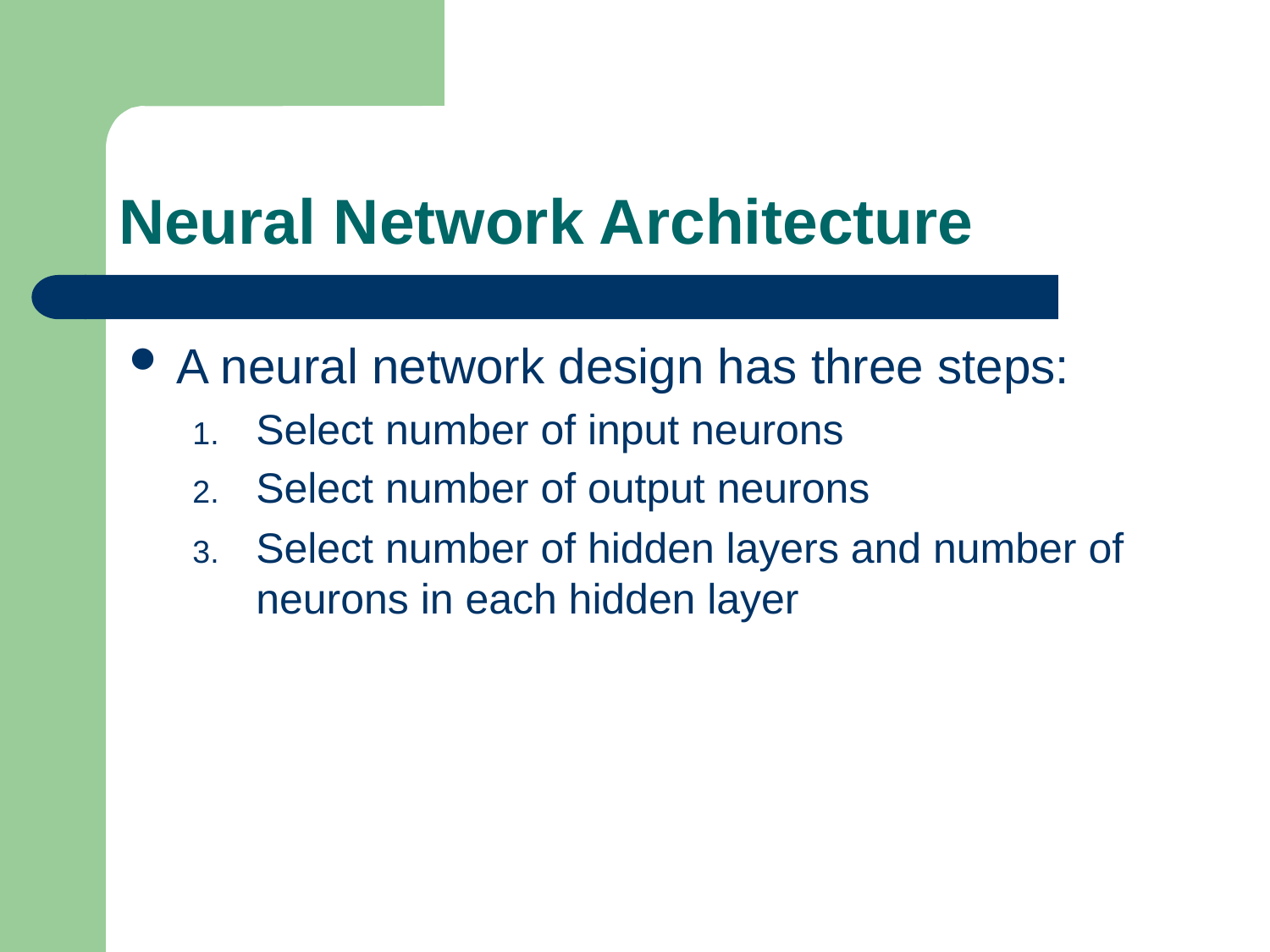

# Neural Network Architecture
A neural network design has three steps:
Select number of input neurons
Select number of output neurons
Select number of hidden layers and number of neurons in each hidden layer